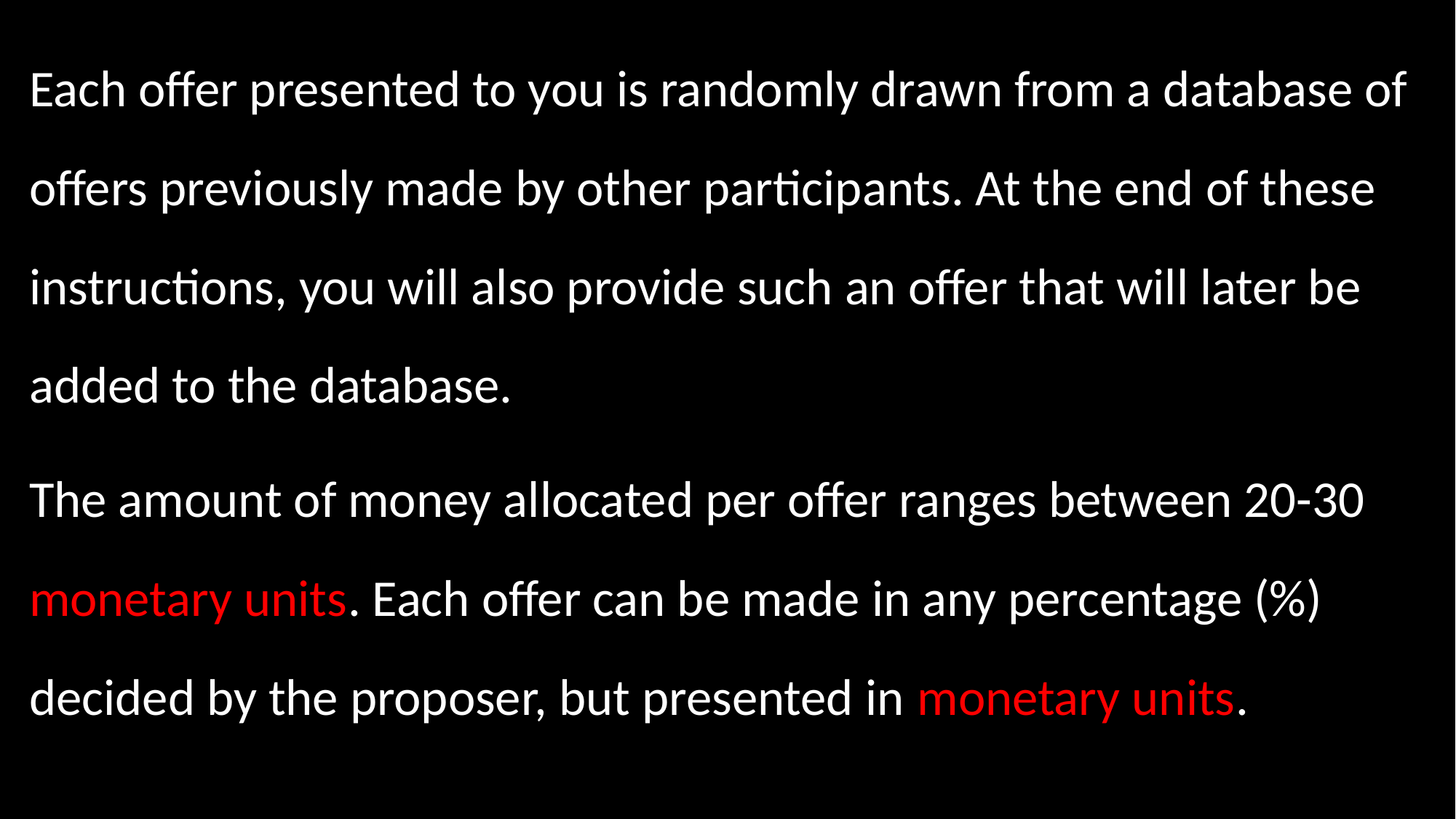

Each offer presented to you is randomly drawn from a database of offers previously made by other participants. At the end of these instructions, you will also provide such an offer that will later be added to the database.
The amount of money allocated per offer ranges between 20-30 monetary units. Each offer can be made in any percentage (%) decided by the proposer, but presented in monetary units.